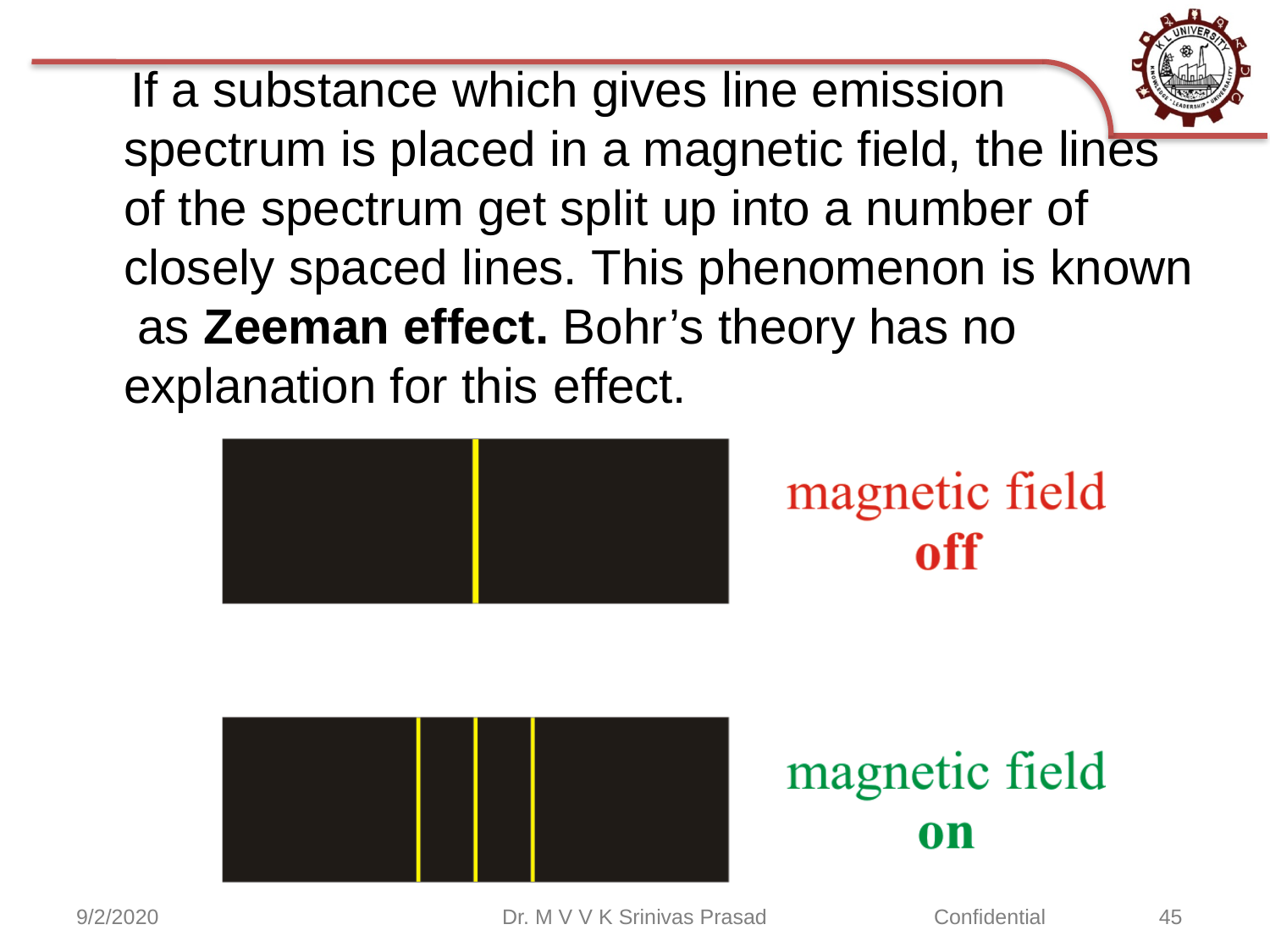

If a substance which gives line emission  spectrum is placed in a magnetic field, the lines  of the spectrum get split up into a number of  closely spaced lines. This phenomenon is known  as Zeeman effect. Bohr’s theory has no  explanation for this effect.

9/2/2020
Dr. M V V K Srinivas Prasad
45